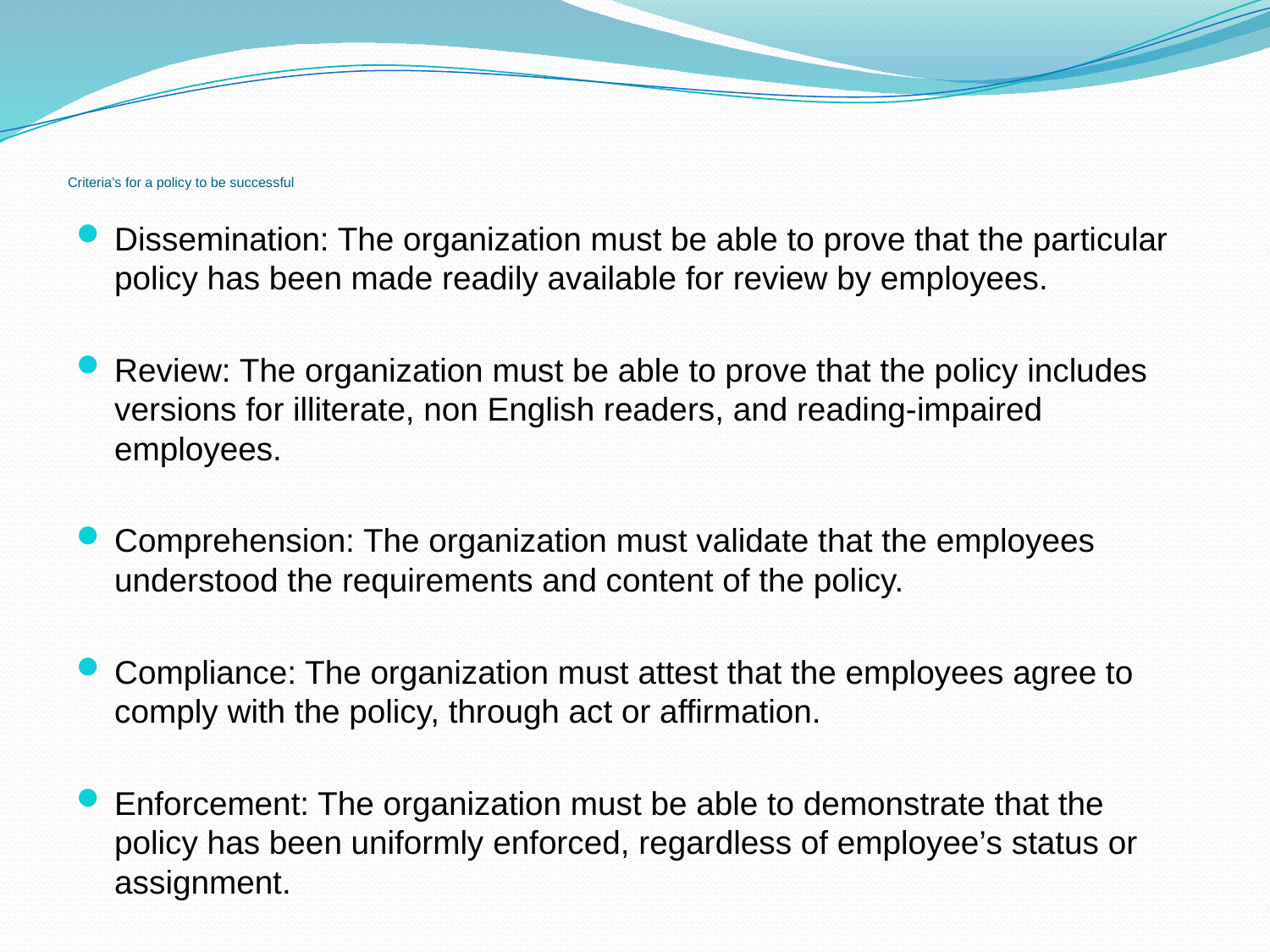

# Criteria’s for a policy to be successful
Dissemination: The organization must be able to prove that the particular policy has been made readily available for review by employees.

Review: The organization must be able to prove that the policy includes versions for illiterate, non English readers, and reading-impaired employees.

Comprehension: The organization must validate that the employees understood the requirements and content of the policy.

Compliance: The organization must attest that the employees agree to comply with the policy, through act or affirmation.

Enforcement: The organization must be able to demonstrate that the policy has been uniformly enforced, regardless of employee’s status or assignment.